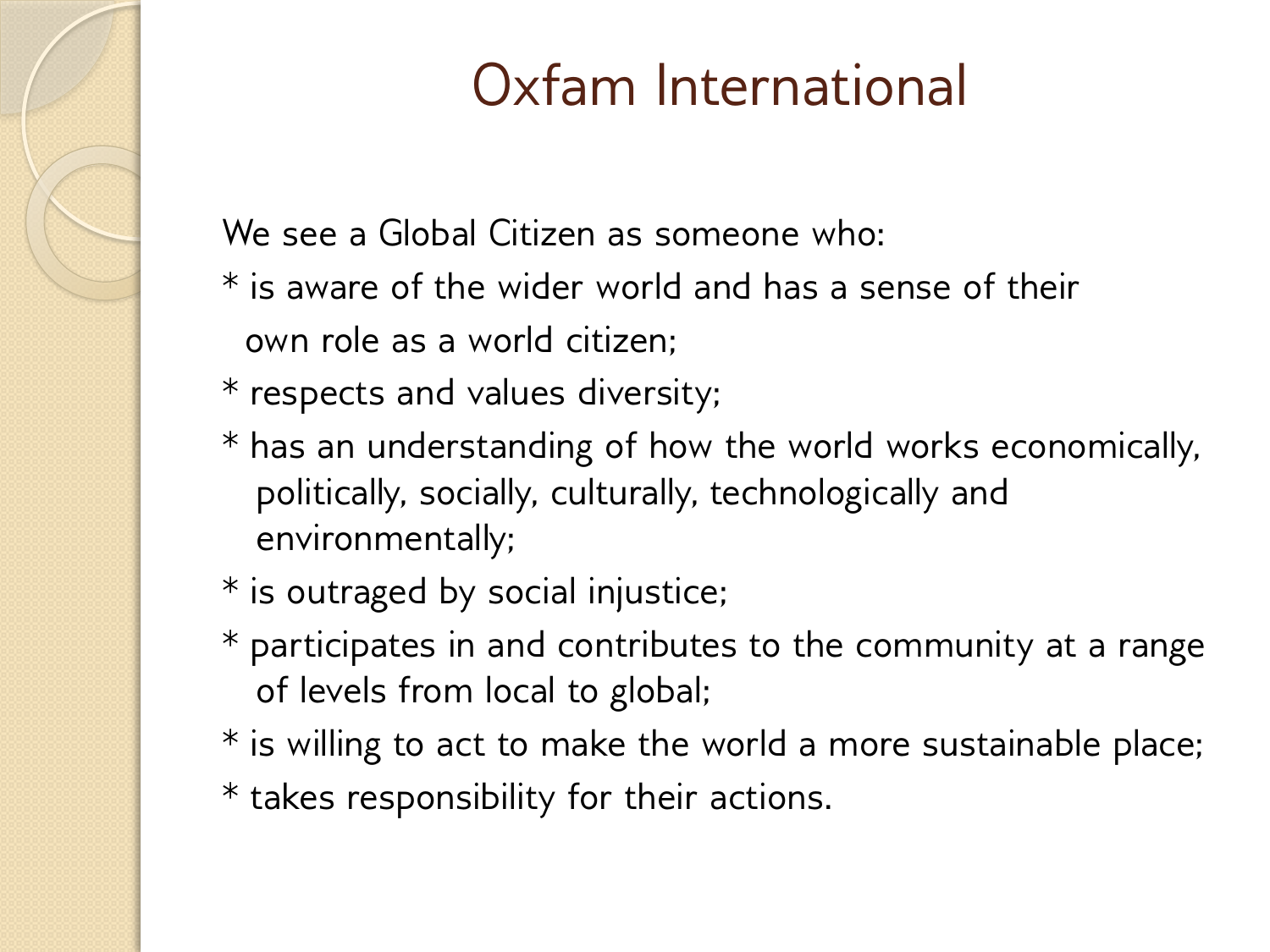

# Oxfam International
We see a Global Citizen as someone who:
* is aware of the wider world and has a sense of their
  own role as a world citizen;
* respects and values diversity;
* has an understanding of how the world works economically, politically, socially, culturally, technologically and environmentally;
* is outraged by social injustice;
* participates in and contributes to the community at a range of levels from local to global;
* is willing to act to make the world a more sustainable place;
* takes responsibility for their actions.